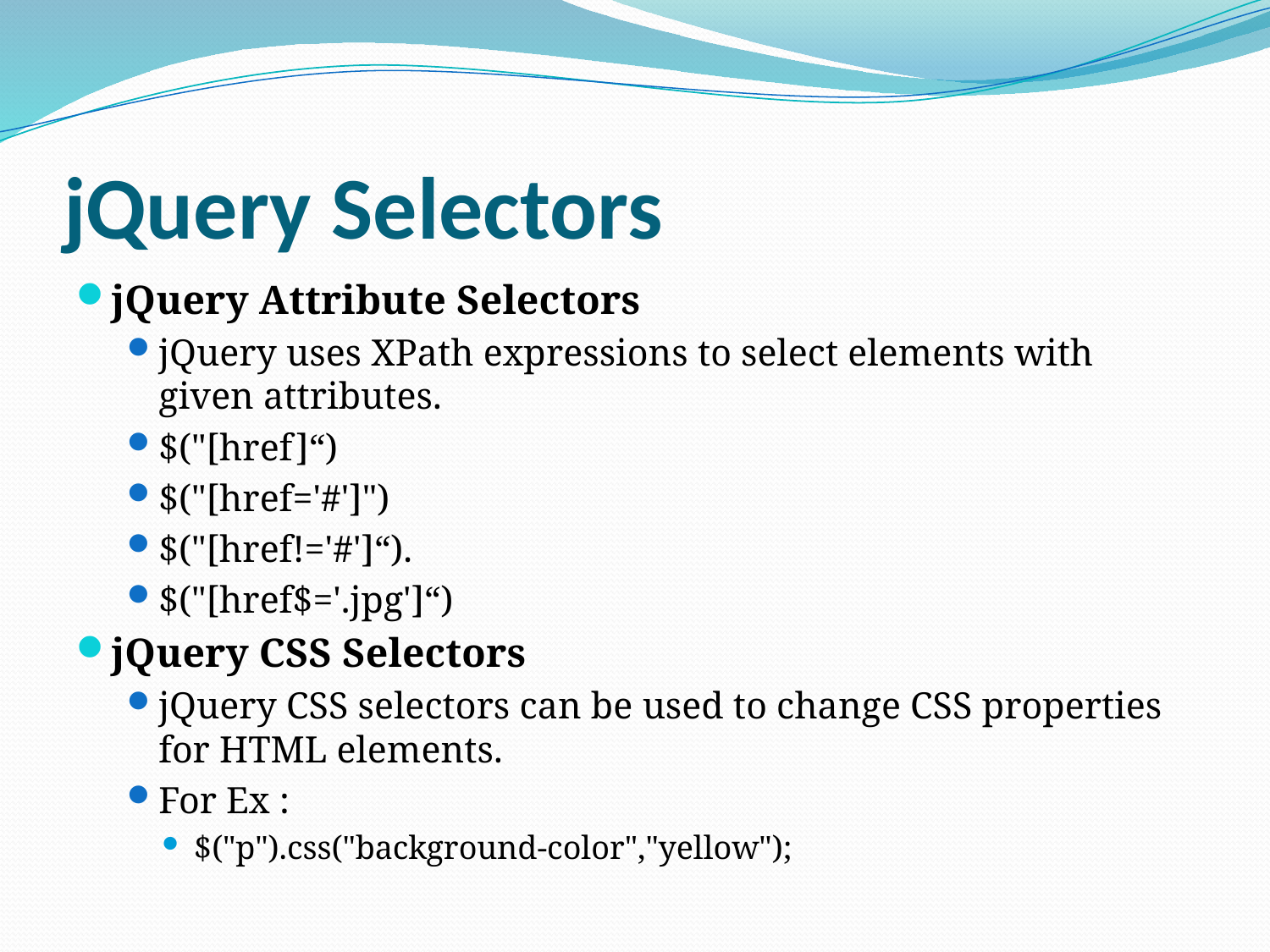

# jQuery Selectors
jQuery Attribute Selectors
jQuery uses XPath expressions to select elements with given attributes.
$("[href]“)
$("[href='#']")
$("[href!='#']“).
$("[href$='.jpg']“)
jQuery CSS Selectors
jQuery CSS selectors can be used to change CSS properties for HTML elements.
For Ex :
$("p").css("background-color","yellow");